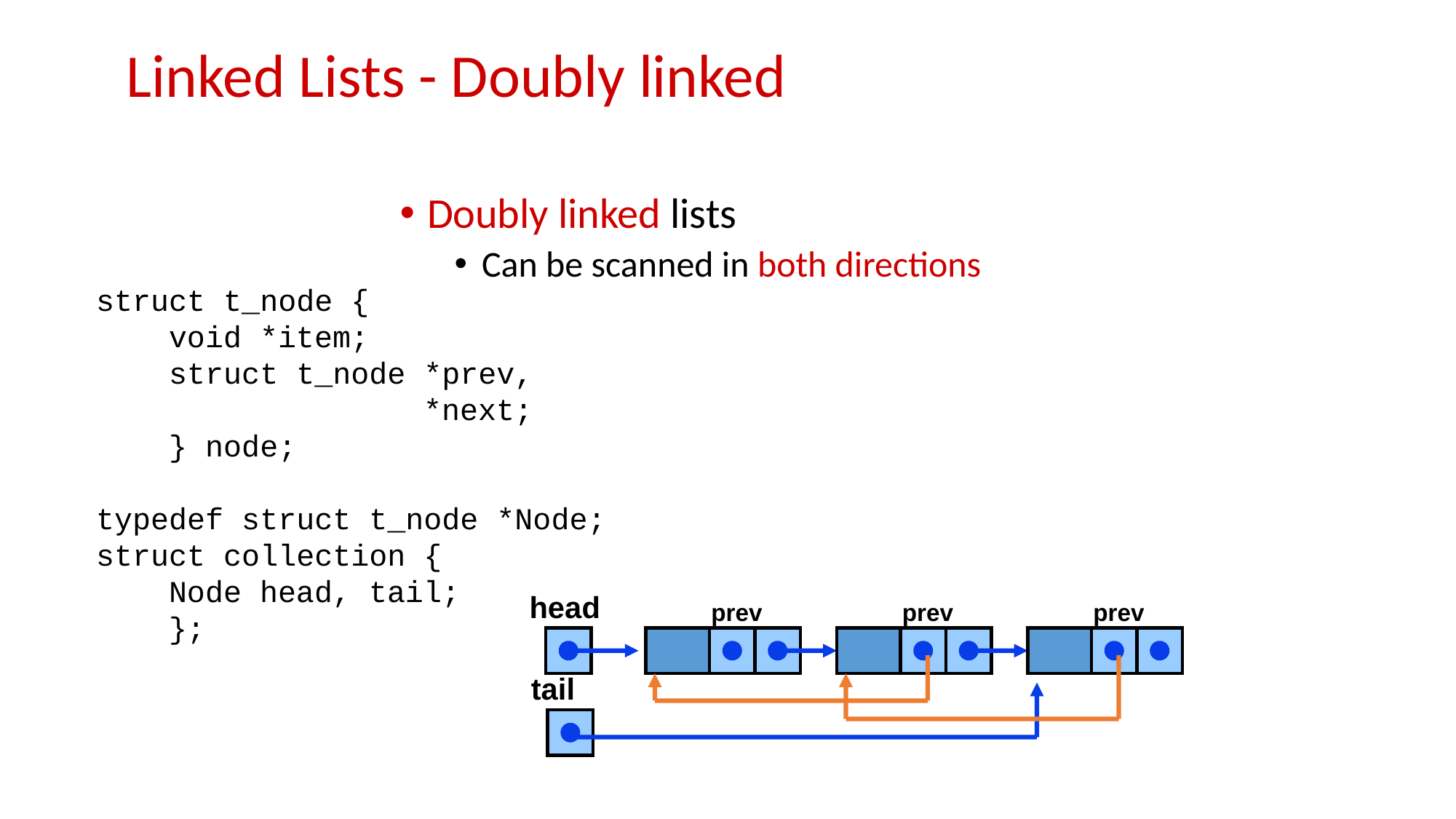

# Linked Lists - Doubly linked
Doubly linked lists
Can be scanned in both directions
struct t_node {
    void *item;
    struct t_node *prev,
                  *next;
    } node;

typedef struct t_node *Node;
struct collection {
    Node head, tail;
    };
head
prev
prev
prev

tail